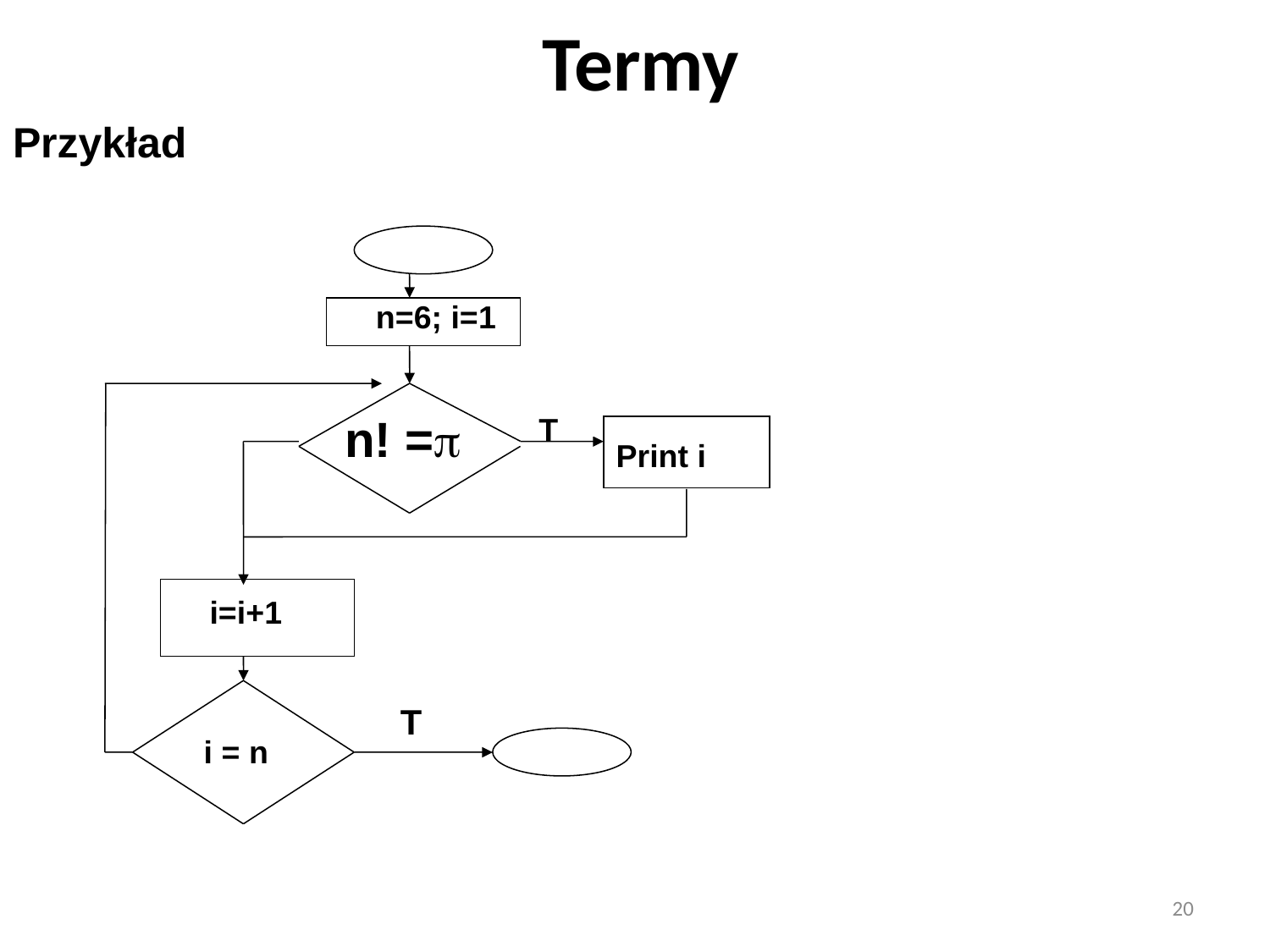

# Termy
Przykład

n=6; i=1

       n! =π
T

Print i

i=i+1

     i = n

T

20